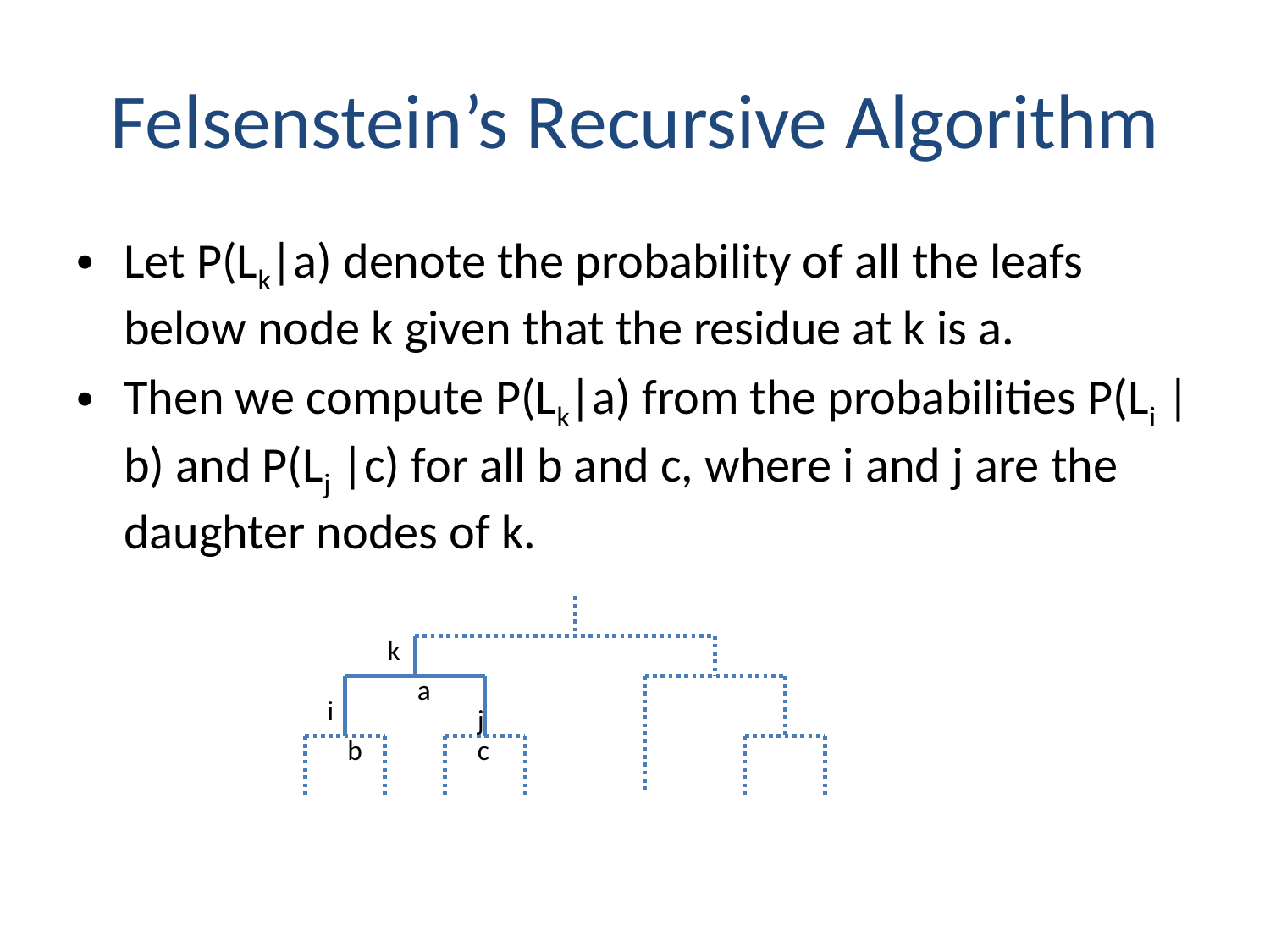

# Felsenstein’s Recursive Algorithm
Let P(Lk|a) denote the probability of all the leafs below node k given that the residue at k is a.
Then we compute P(Lk|a) from the probabilities P(Li | b) and P(Lj |c) for all b and c, where i and j are the daughter nodes of k.

k
a
i
j
b
c